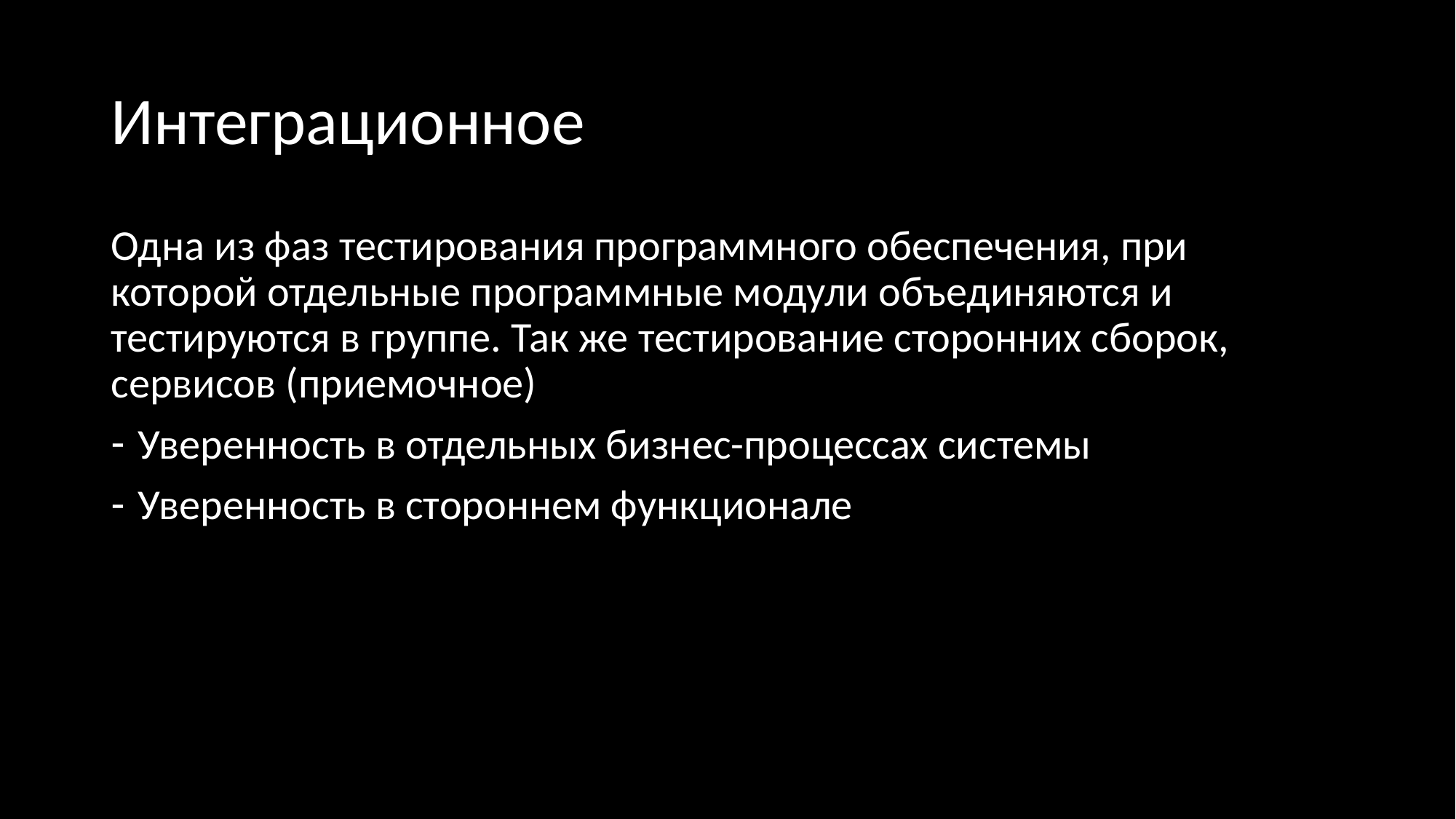

# Интеграционное
Одна из фаз тестирования программного обеспечения, при которой отдельные программные модули объединяются и тестируются в группе. Так же тестирование сторонних сборок, сервисов (приемочное)
Уверенность в отдельных бизнес-процессах системы
Уверенность в стороннем функционале